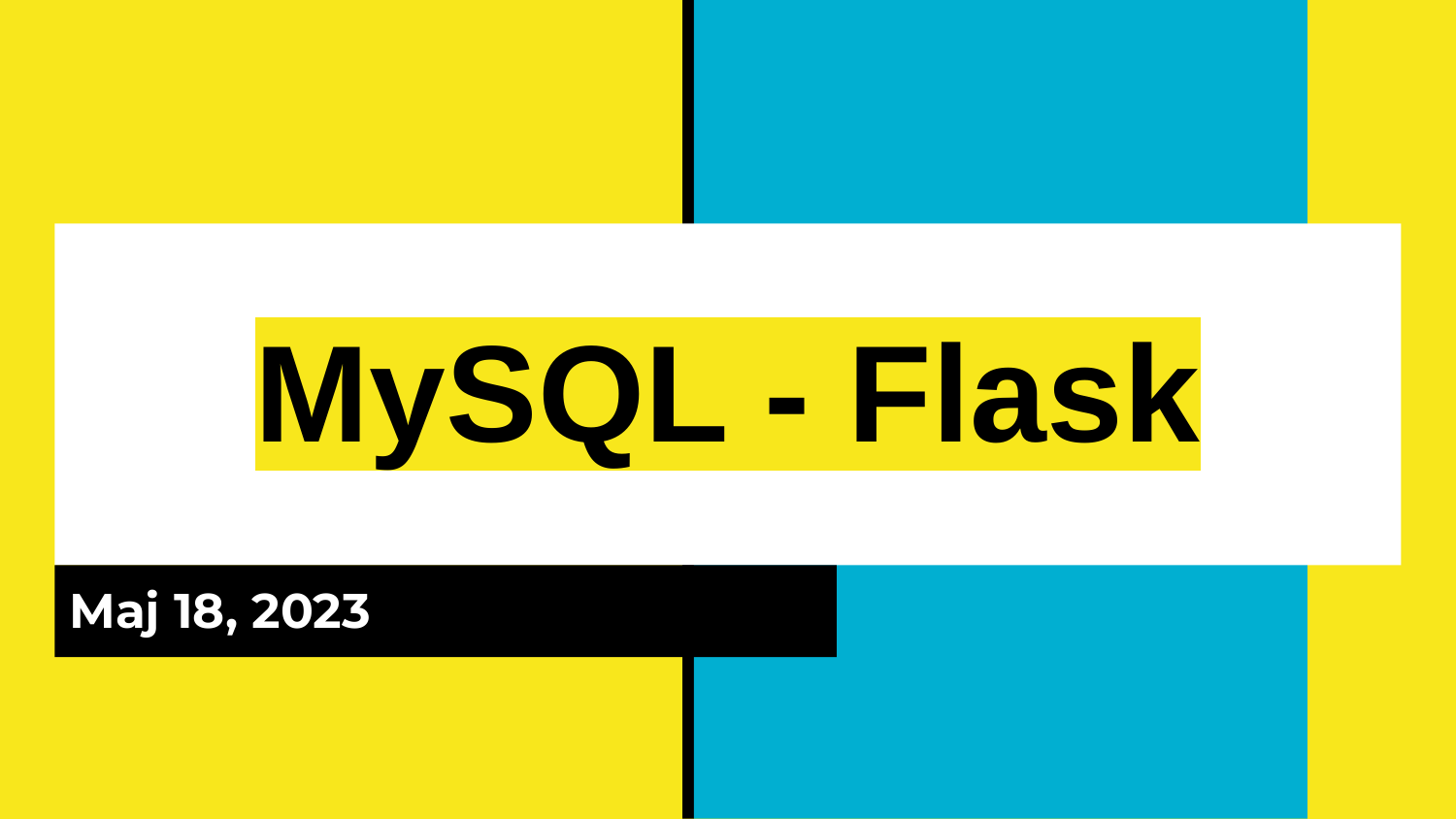

# MySQL - Flask
Maj 18, 2023